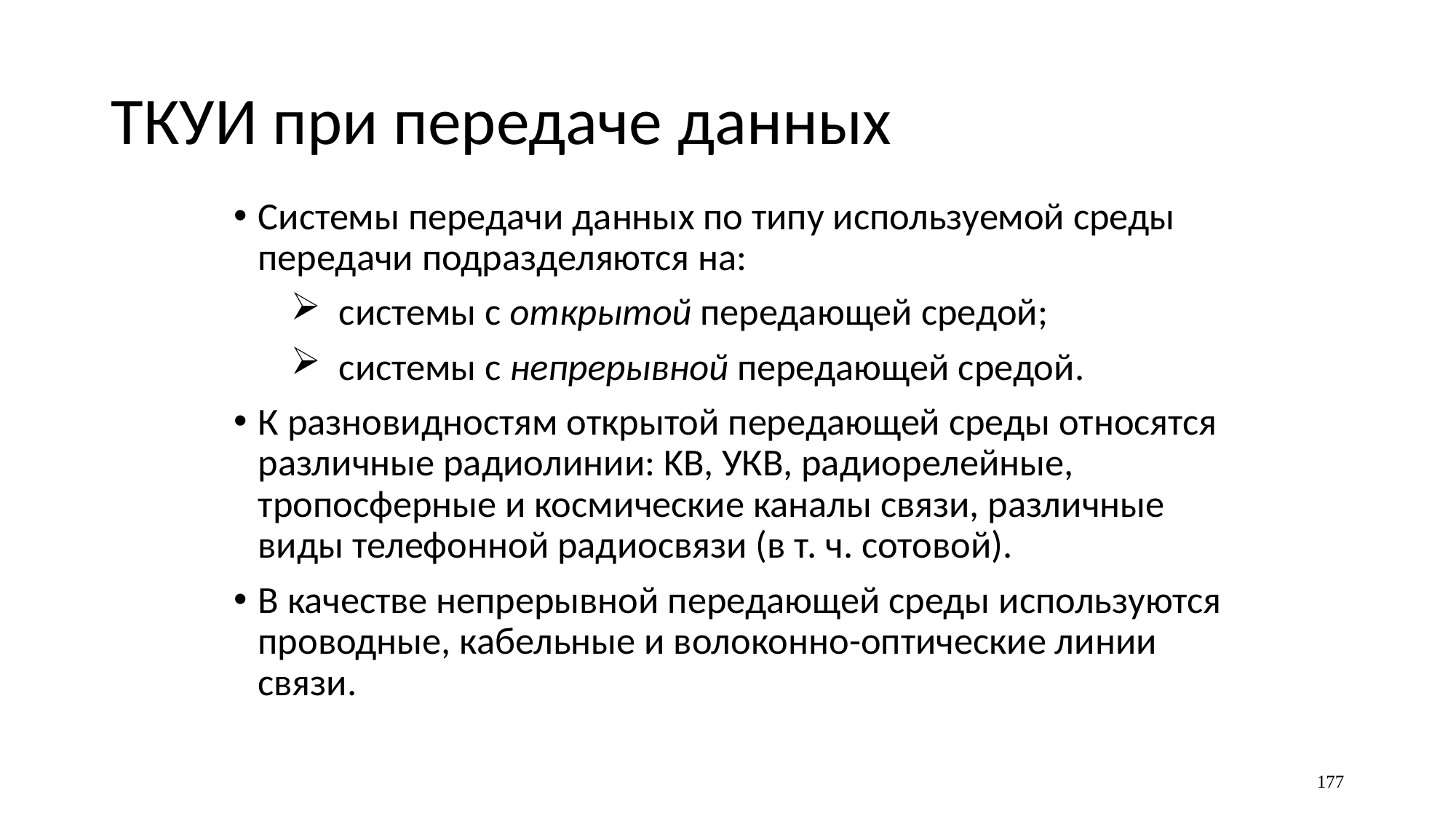

# ТКУИ при передаче данных
Системы передачи данных по типу используемой среды передачи подразделяются на:
системы с открытой передающей средой;
системы с непрерывной передающей средой.
К разновидностям открытой передающей среды относятся различные радиолинии: KB, УКВ, радиорелейные, тропосферные и космические каналы связи, различные виды телефонной радиосвязи (в т. ч. сотовой).
В качестве непрерывной передающей среды используются проводные, кабельные и волоконно-оптические линии связи.
177